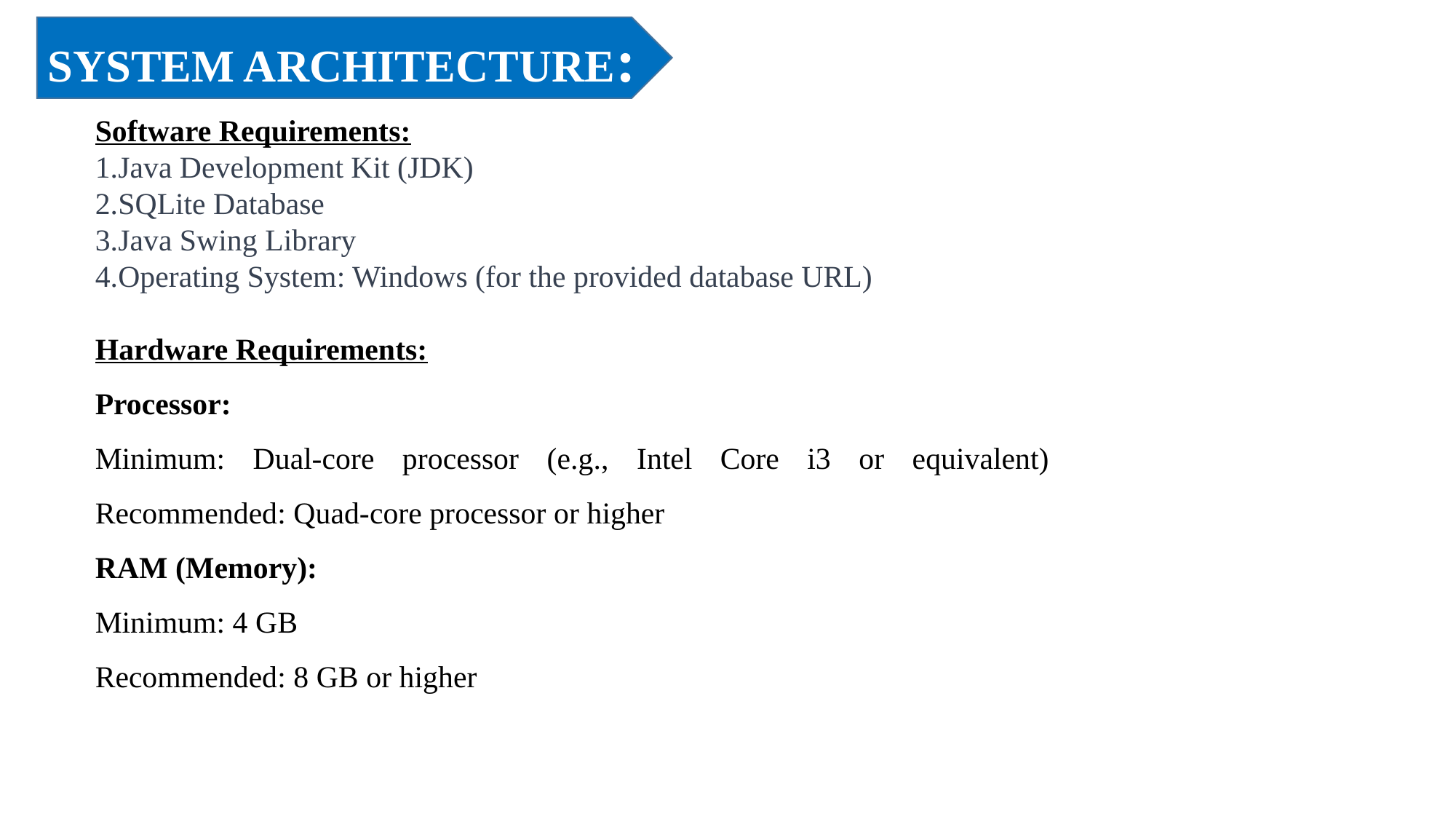

SYSTEM ARCHITECTURE:
Software Requirements:
Java Development Kit (JDK)
SQLite Database
Java Swing Library
Operating System: Windows (for the provided database URL)

Hardware Requirements:
Processor:
Minimum: Dual-core processor (e.g., Intel Core i3 or equivalent) Recommended: Quad-core processor or higher
RAM (Memory):
Minimum: 4 GB
Recommended: 8 GB or higher